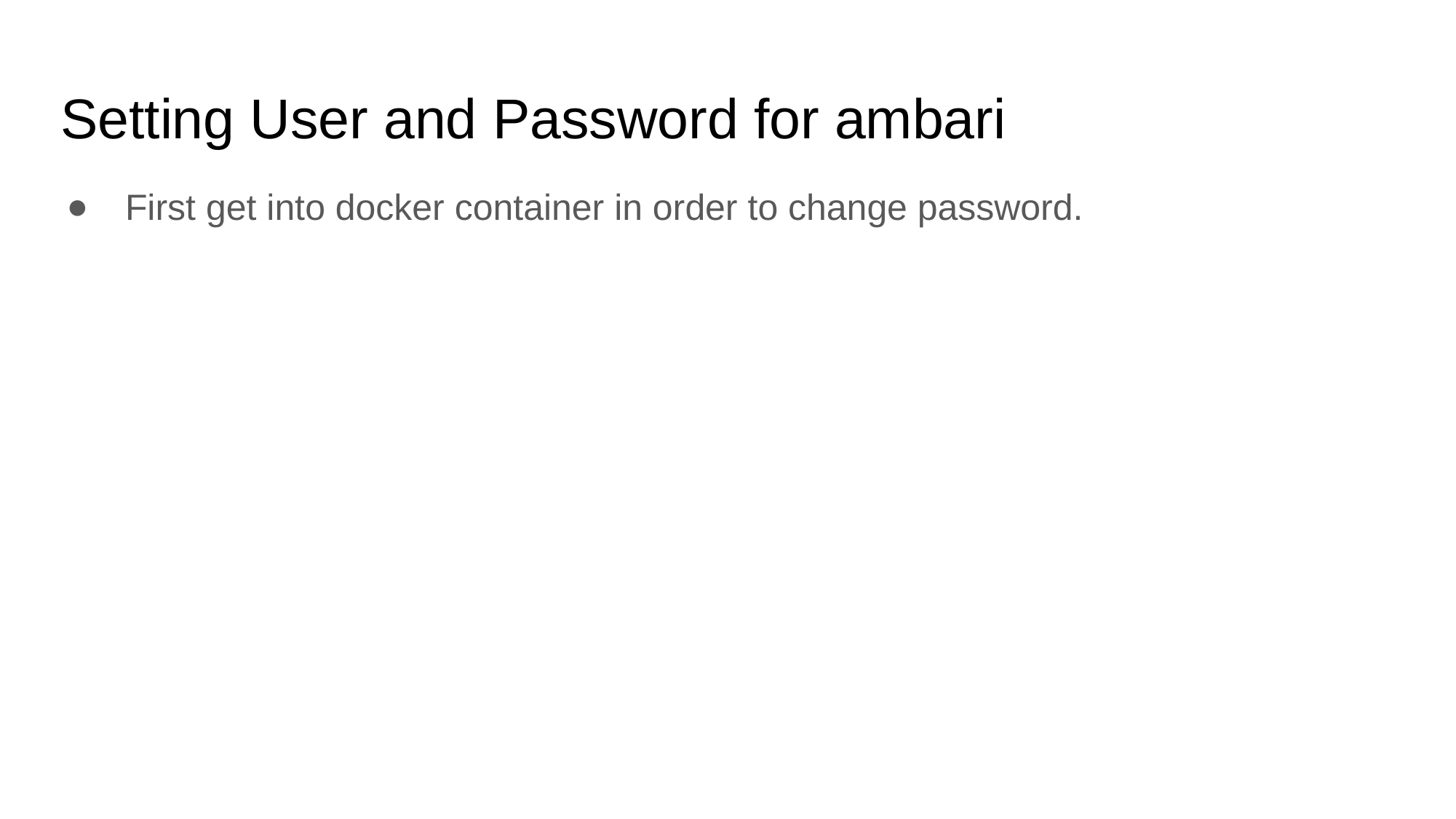

# Setting User and Password for ambari
 First get into docker container in order to change password.